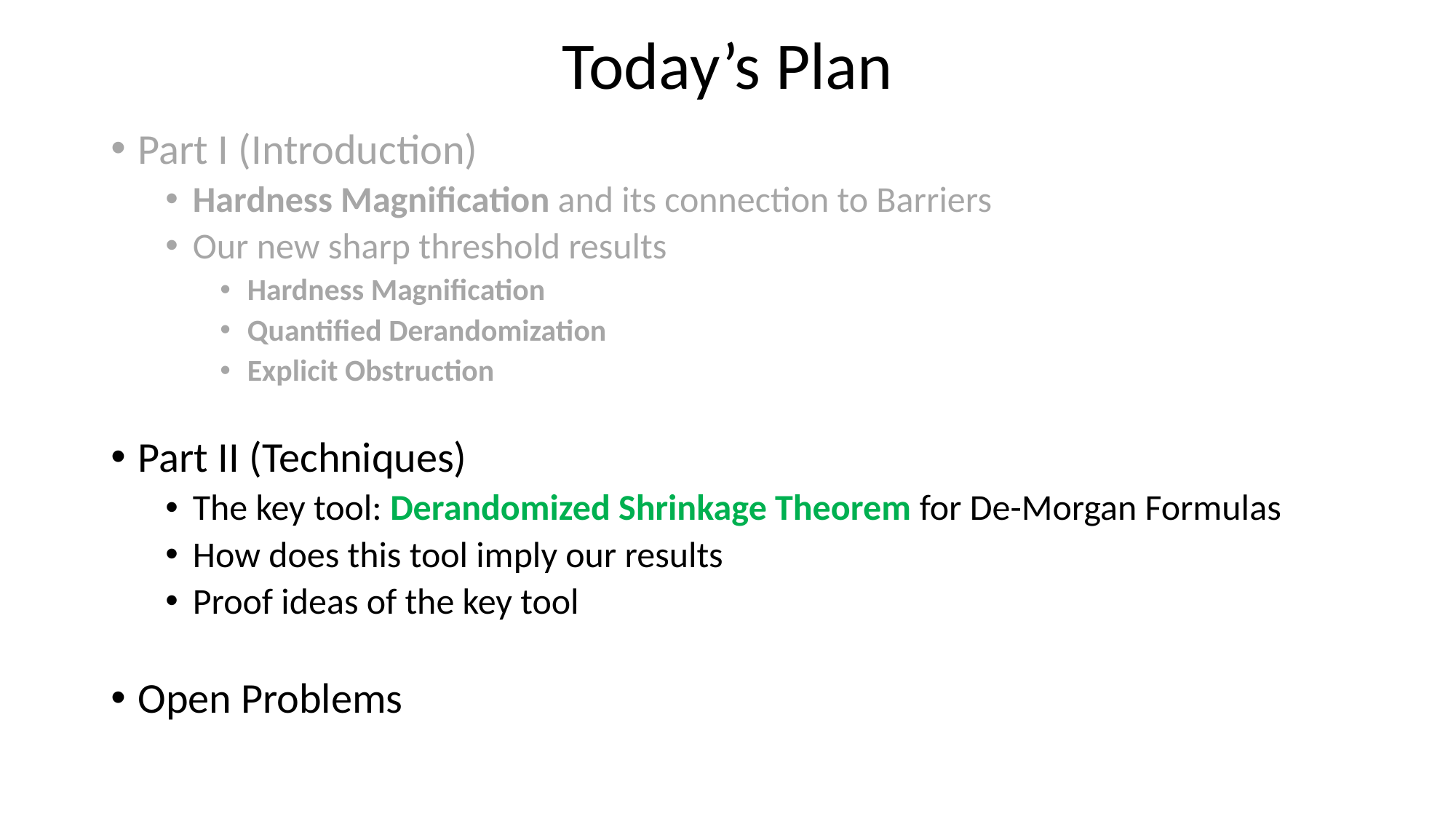

# Today’s Plan
Part I (Introduction)
Hardness Magnification and its connection to Barriers
Our new sharp threshold results
Hardness Magnification
Quantified Derandomization
Explicit Obstruction
Part II (Techniques)
The key tool: Derandomized Shrinkage Theorem for De-Morgan Formulas
How does this tool imply our results
Proof ideas of the key tool
Open Problems